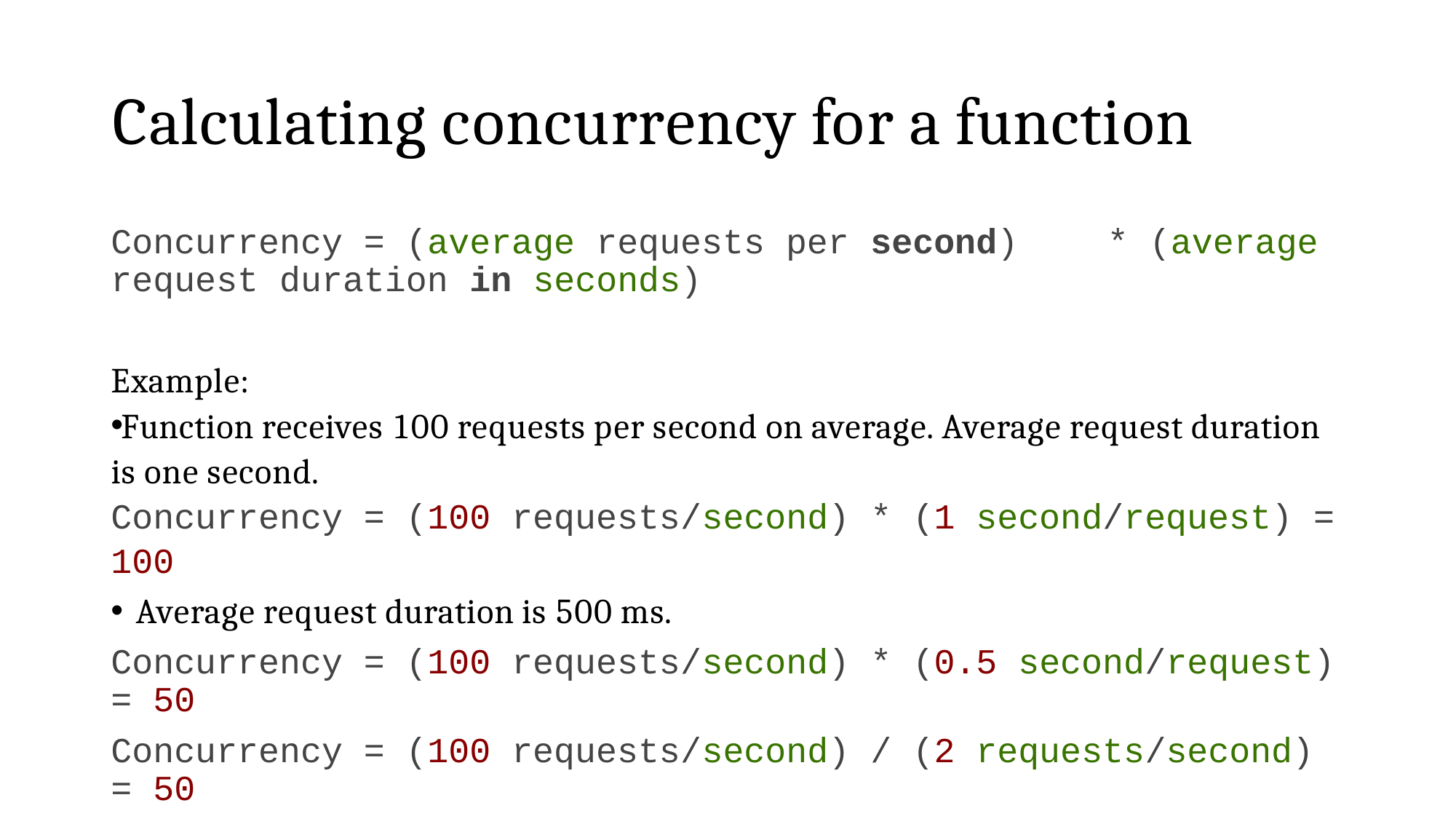

# Calculating concurrency for a function
Concurrency = (average requests per second) 	* (average request duration in seconds)

Example:
Function receives 100 requests per second on average. Average request duration is one second.
Concurrency = (100 requests/second) * (1 second/request) = 100
Average request duration is 500 ms.
Concurrency = (100 requests/second) * (0.5 second/request) = 50
Concurrency = (100 requests/second) / (2 requests/second) = 50